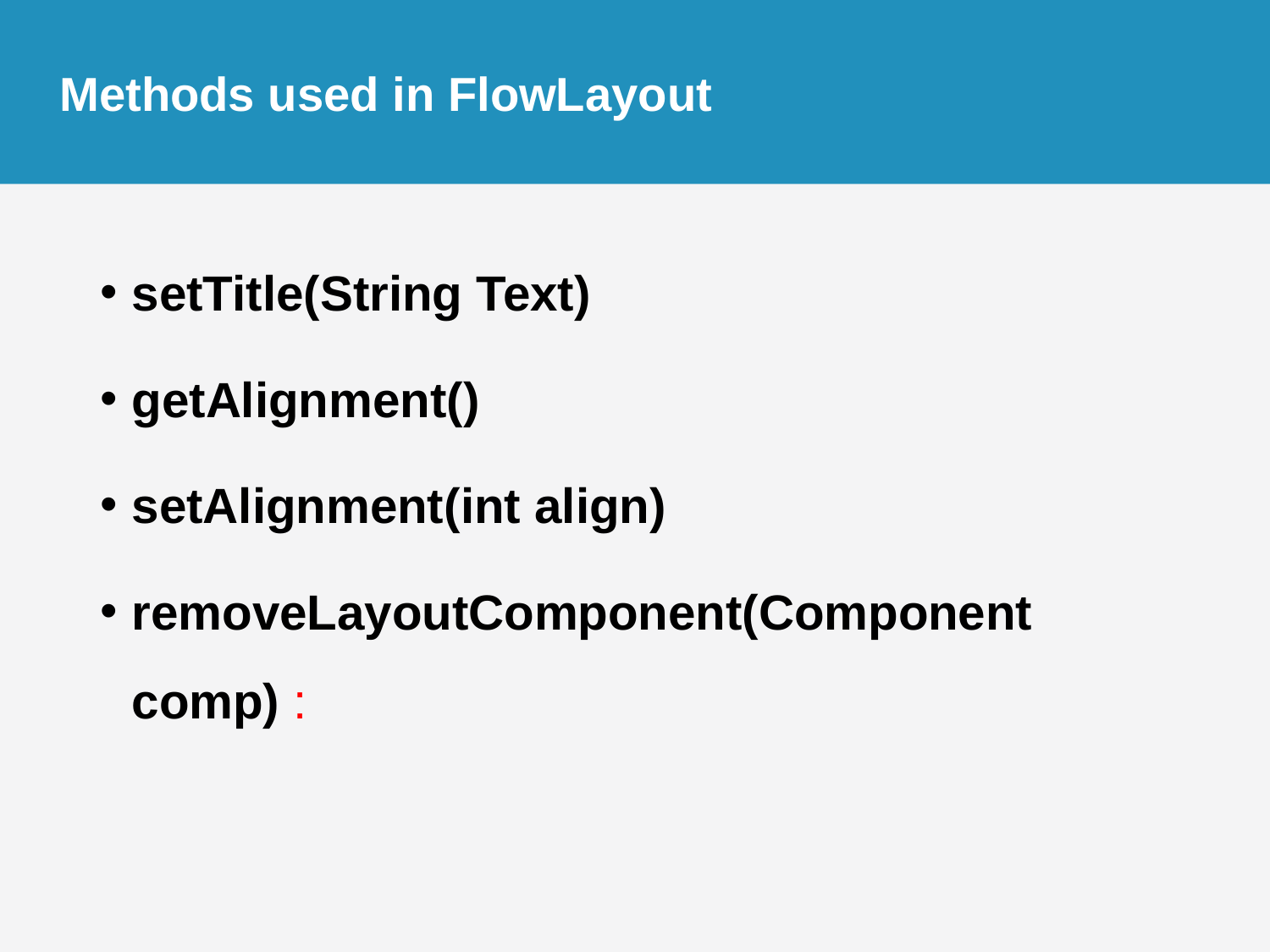

# Methods used in FlowLayout
setTitle(String Text)
getAlignment()
setAlignment(int align)
removeLayoutComponent(Component comp) :